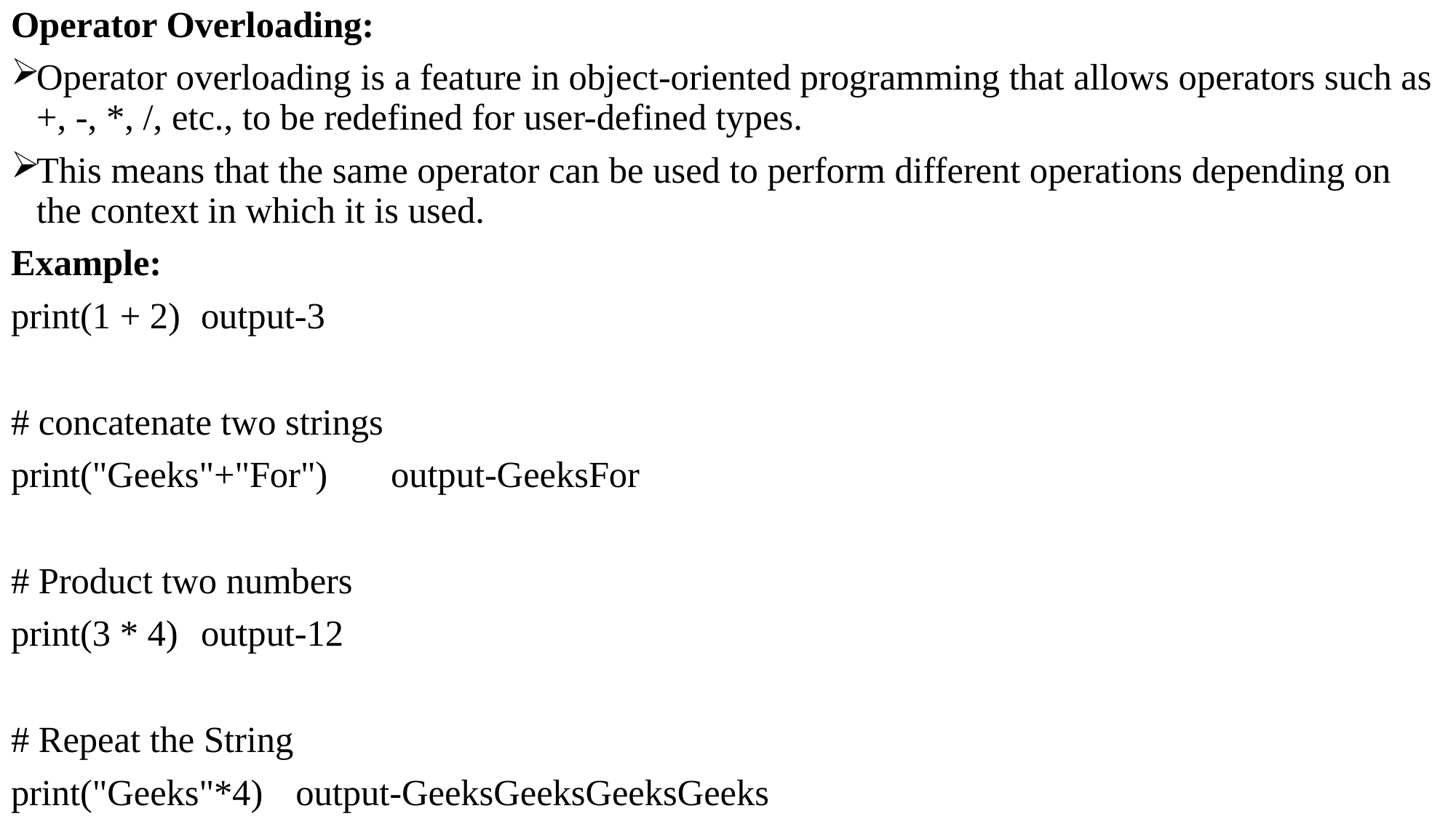

Operator Overloading:
Operator overloading is a feature in object-oriented programming that allows operators such as +, -, *, /, etc., to be redefined for user-defined types.
This means that the same operator can be used to perform different operations depending on the context in which it is used.
Example:
print(1 + 2)				output-3

# concatenate two strings
print("Geeks"+"For")		output-GeeksFor

# Product two numbers
print(3 * 4)				output-12

# Repeat the String
print("Geeks"*4)			output-GeeksGeeksGeeksGeeks